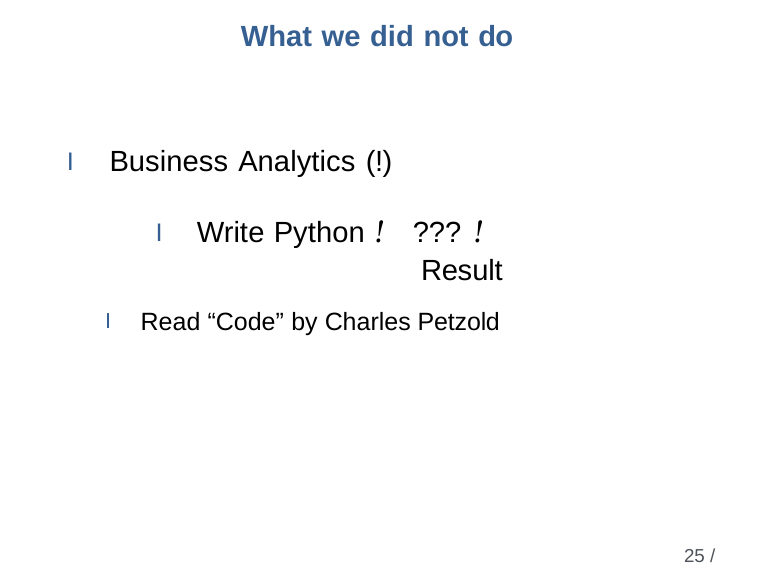

# What we did not do
I Business Analytics (!)
I Write Python ! ??? ! Result
I Read “Code” by Charles Petzold
25 / 27